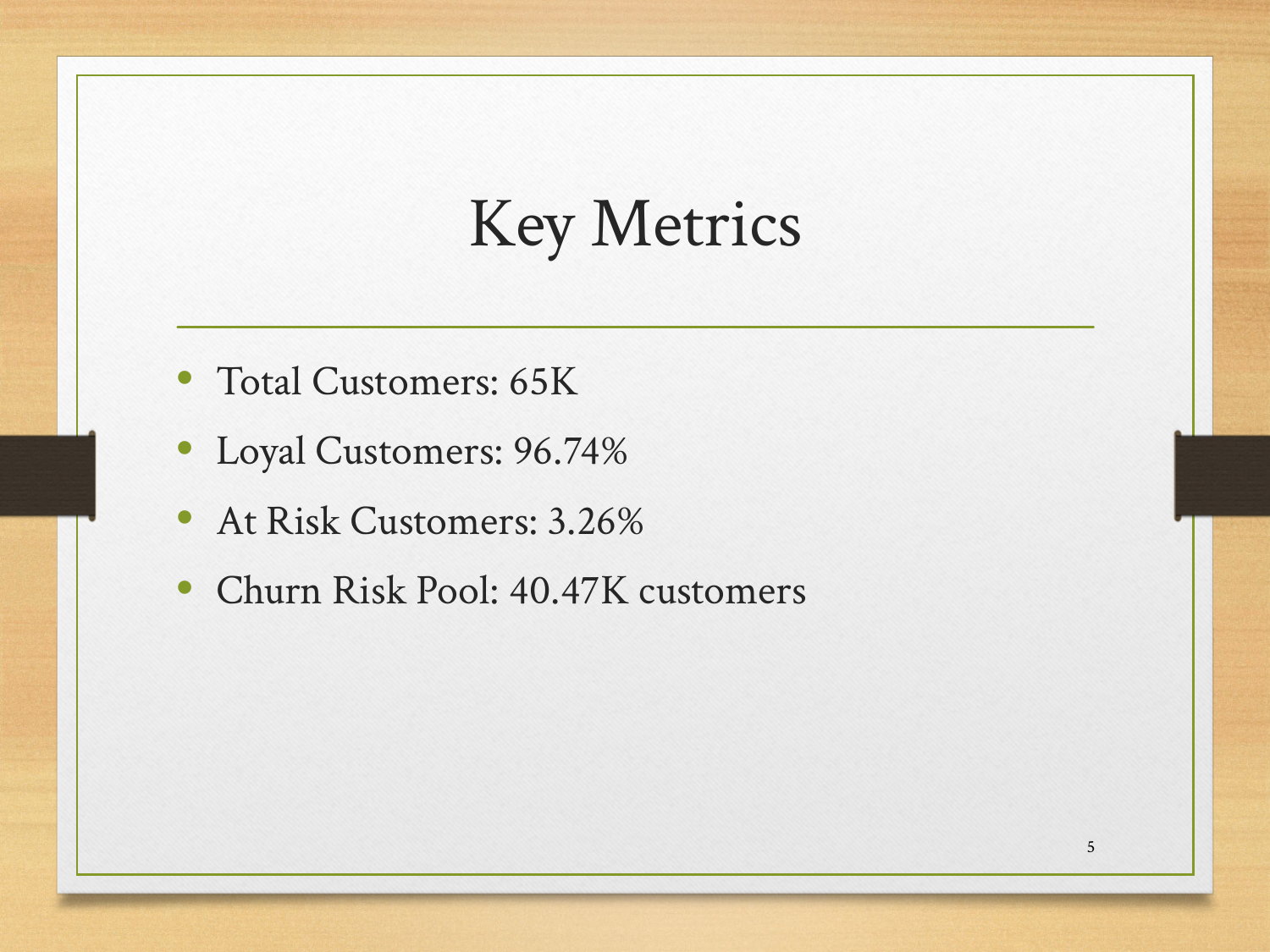

# Key Metrics
Total Customers: 65K
Loyal Customers: 96.74%
At Risk Customers: 3.26%
Churn Risk Pool: 40.47K customers
5